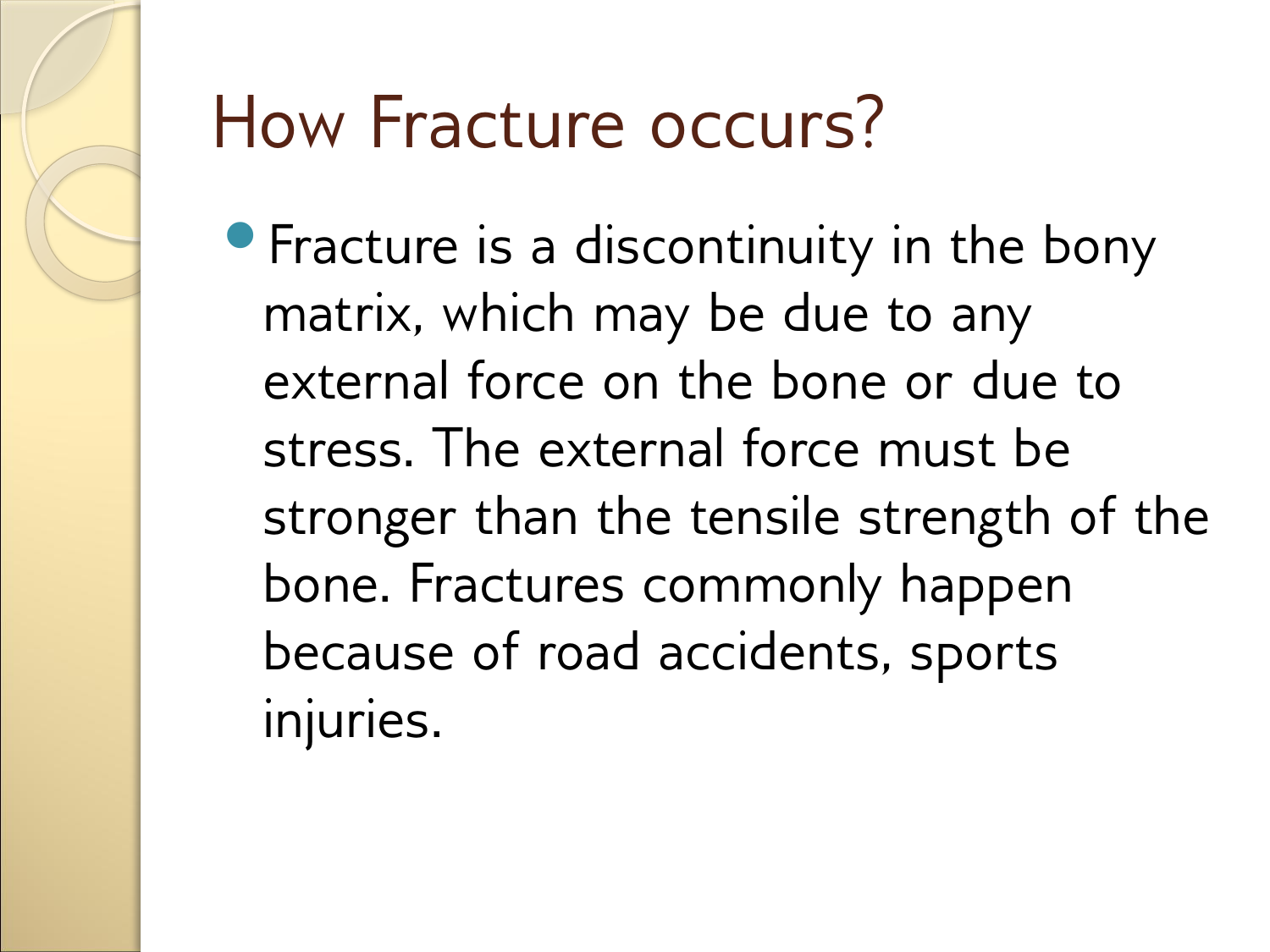

# How Fracture occurs?
Fracture is a discontinuity in the bony matrix, which may be due to any external force on the bone or due to stress. The external force must be stronger than the tensile strength of the bone. Fractures commonly happen because of road accidents, sports injuries.